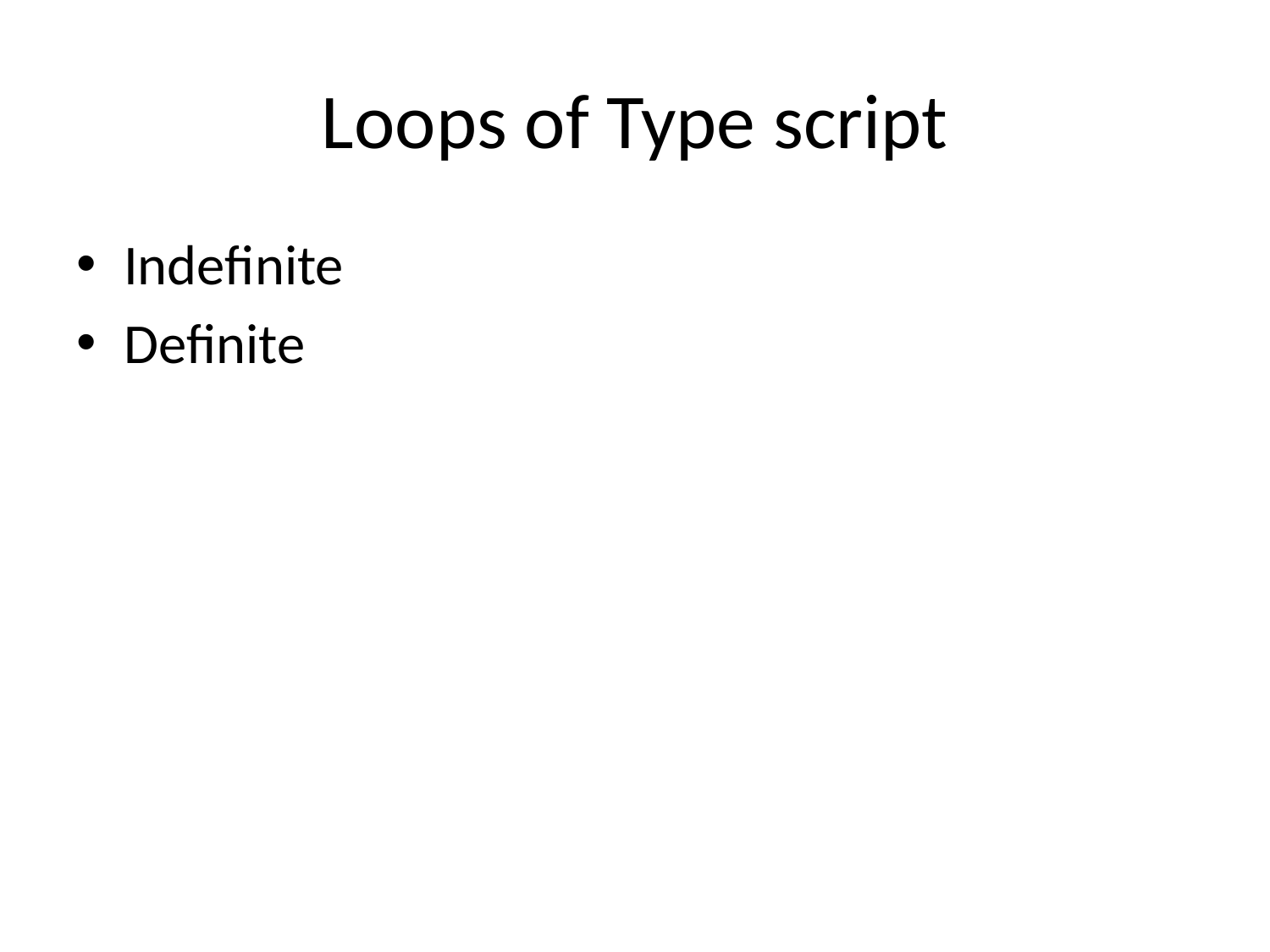

# Loops of Type script
Indefinite
Definite